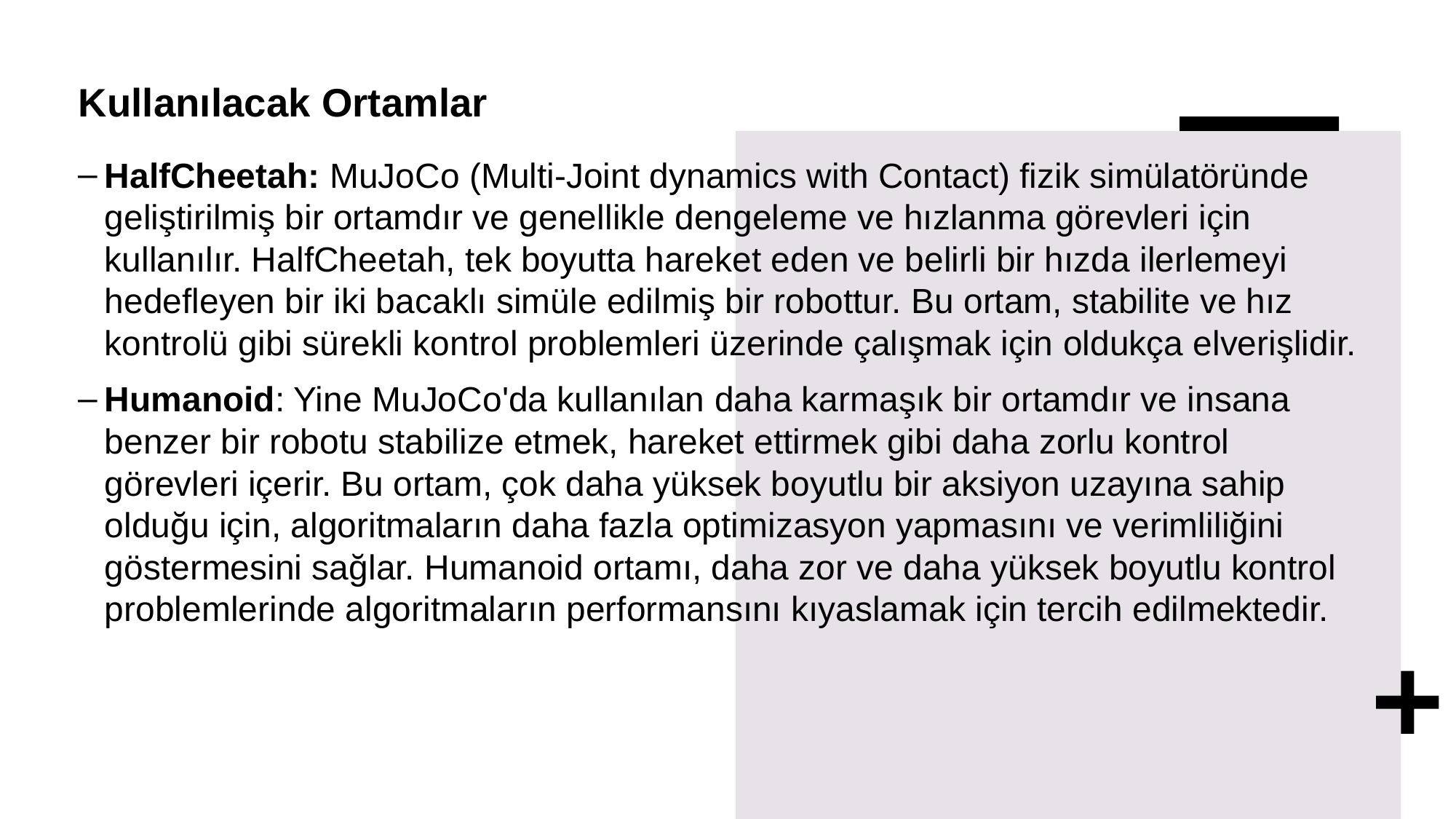

# Kullanılacak Ortamlar
HalfCheetah: MuJoCo (Multi-Joint dynamics with Contact) fizik simülatöründe geliştirilmiş bir ortamdır ve genellikle dengeleme ve hızlanma görevleri için kullanılır. HalfCheetah, tek boyutta hareket eden ve belirli bir hızda ilerlemeyi hedefleyen bir iki bacaklı simüle edilmiş bir robottur. Bu ortam, stabilite ve hız kontrolü gibi sürekli kontrol problemleri üzerinde çalışmak için oldukça elverişlidir.
Humanoid: Yine MuJoCo'da kullanılan daha karmaşık bir ortamdır ve insana benzer bir robotu stabilize etmek, hareket ettirmek gibi daha zorlu kontrol görevleri içerir. Bu ortam, çok daha yüksek boyutlu bir aksiyon uzayına sahip olduğu için, algoritmaların daha fazla optimizasyon yapmasını ve verimliliğini göstermesini sağlar. Humanoid ortamı, daha zor ve daha yüksek boyutlu kontrol problemlerinde algoritmaların performansını kıyaslamak için tercih edilmektedir.